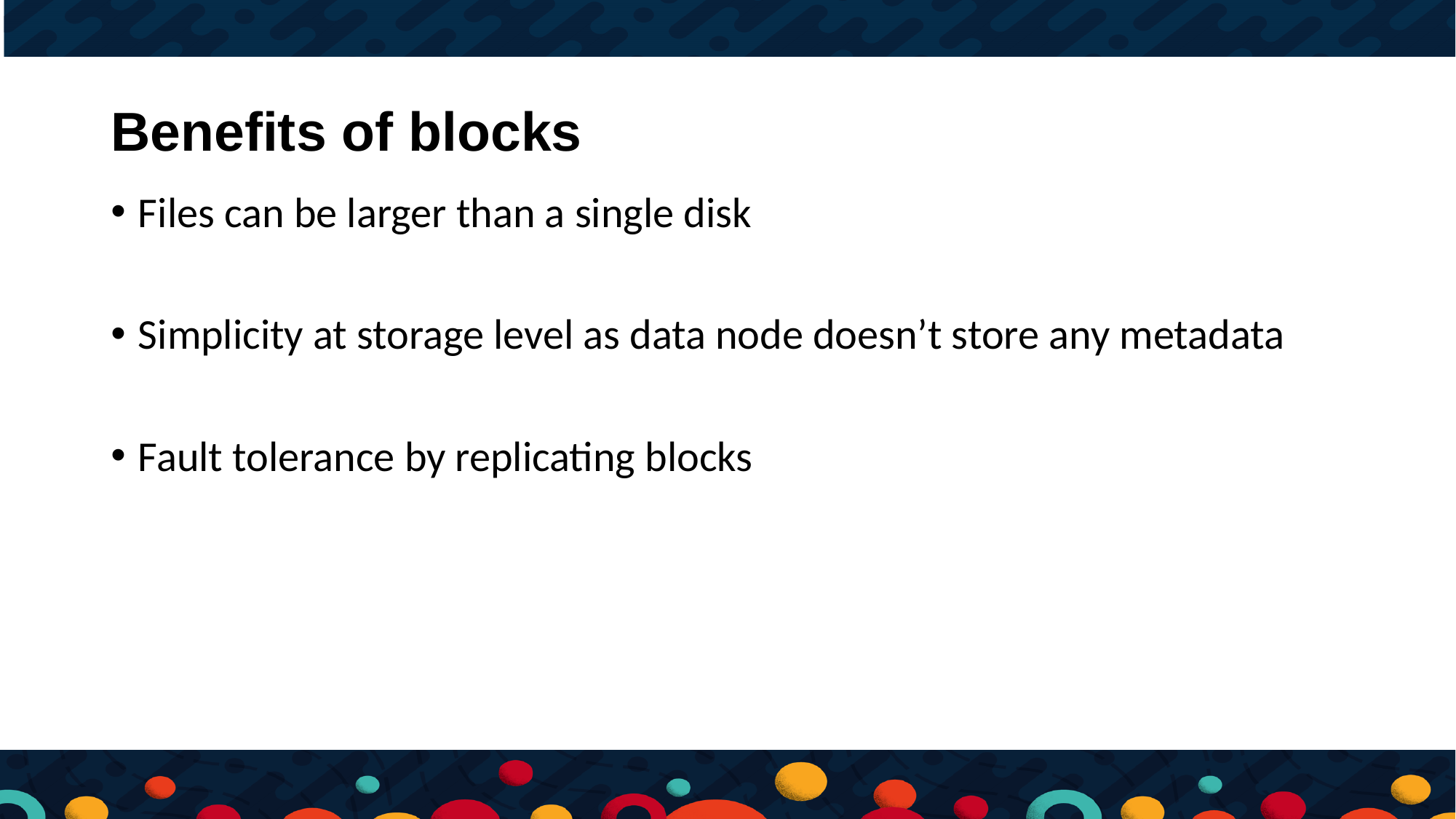

# Benefits of blocks
Files can be larger than a single disk

Simplicity at storage level as data node doesn’t store any metadata

Fault tolerance by replicating blocks